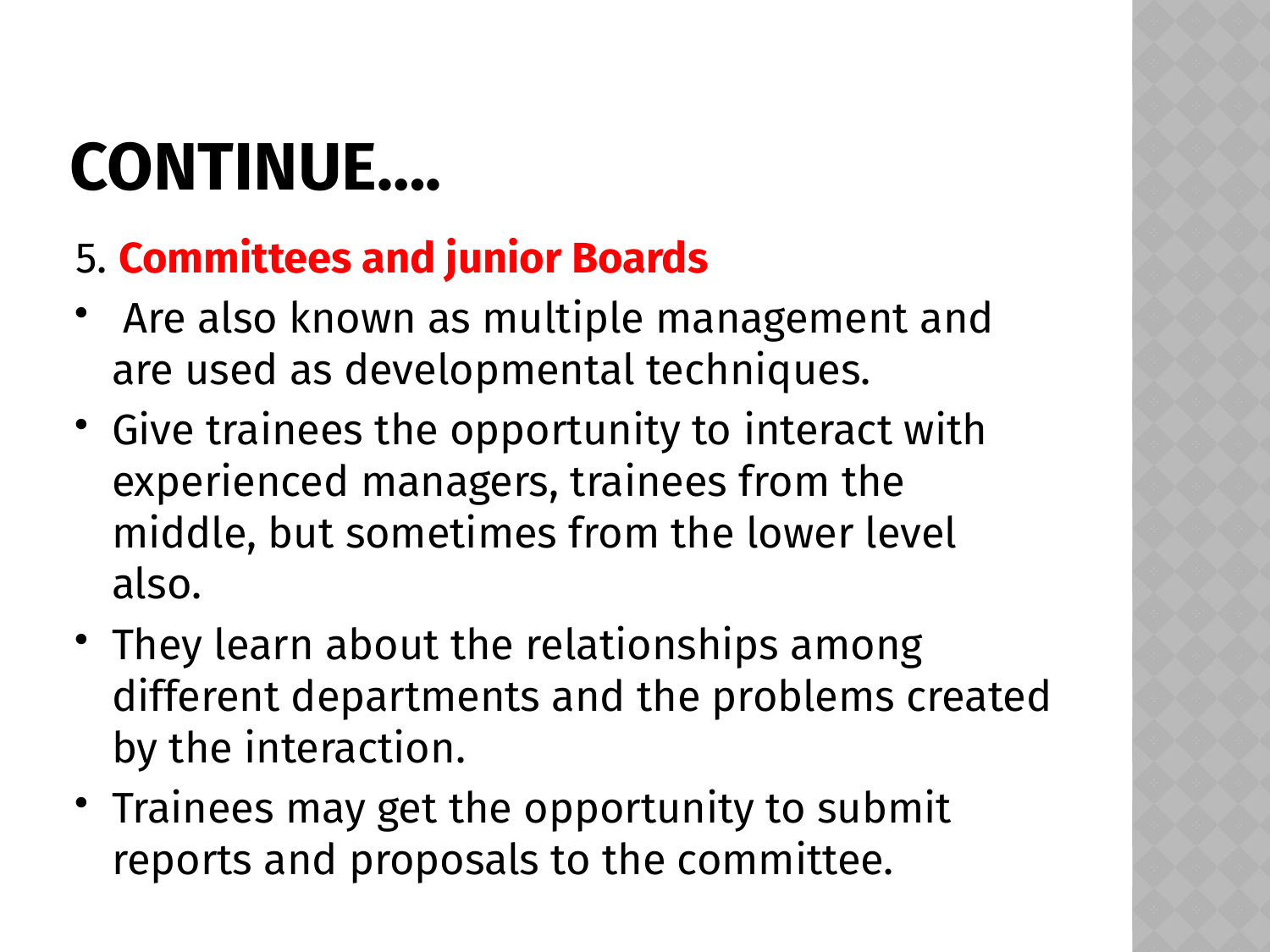

# Continue….
5. Committees and junior Boards
 Are also known as multiple management and  are used as developmental techniques.
Give trainees the opportunity to interact with experienced managers, trainees from the middle, but sometimes from the lower level also.
They learn about the relationships among different departments and the problems created by the interaction.
Trainees may get the opportunity to submit reports and proposals to the committee.